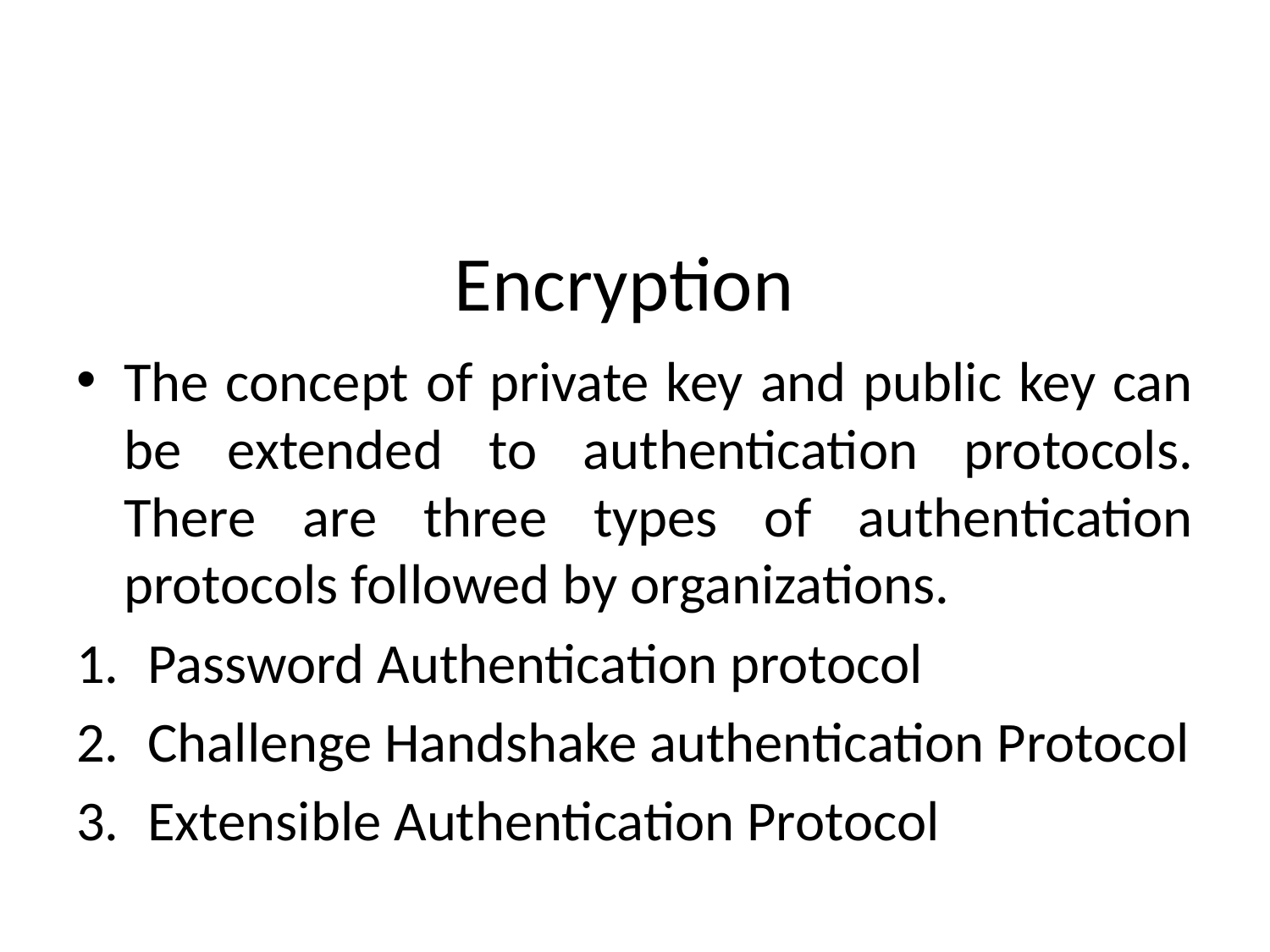

# Encryption
The concept of private key and public key can be extended to authentication protocols. There are three types of authentication protocols followed by organizations.
Password Authentication protocol
Challenge Handshake authentication Protocol
Extensible Authentication Protocol